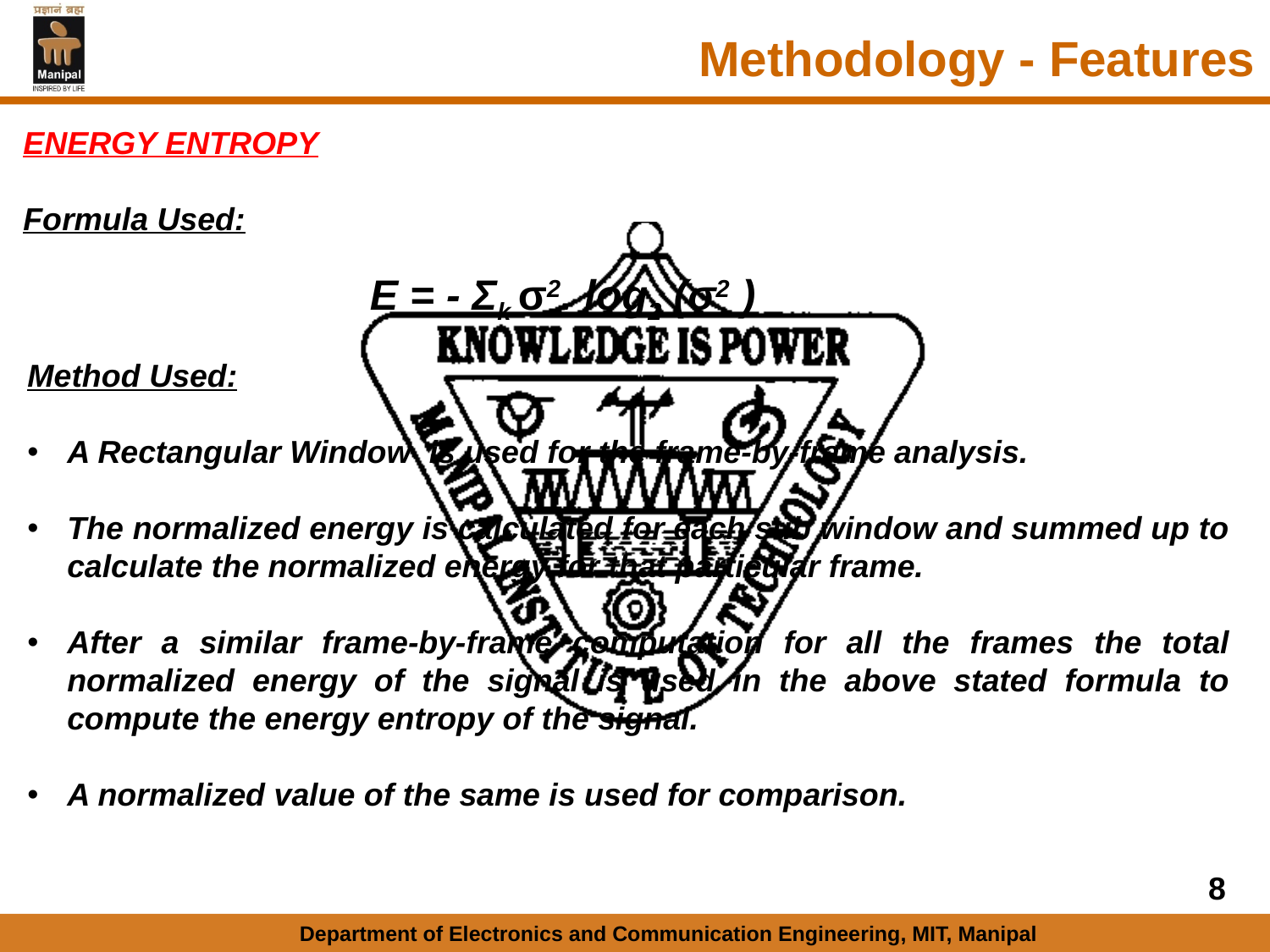

Methodology - Features
ENERGY ENTROPY

Formula Used:
E = - Σk σ2. log2 (σ2 )
Method Used:

A Rectangular Window  is used for the frame-by-frame analysis.

The normalized energy is calculated for each sub window and summed up to calculate the normalized energy for that particular frame.

After a similar frame-by-frame computation for all the frames the total normalized energy of the signal is used in the above stated formula to compute the energy entropy of the signal.

A normalized value of the same is used for comparison.

8
Department of Electronics and Communication Engineering, MIT, Manipal